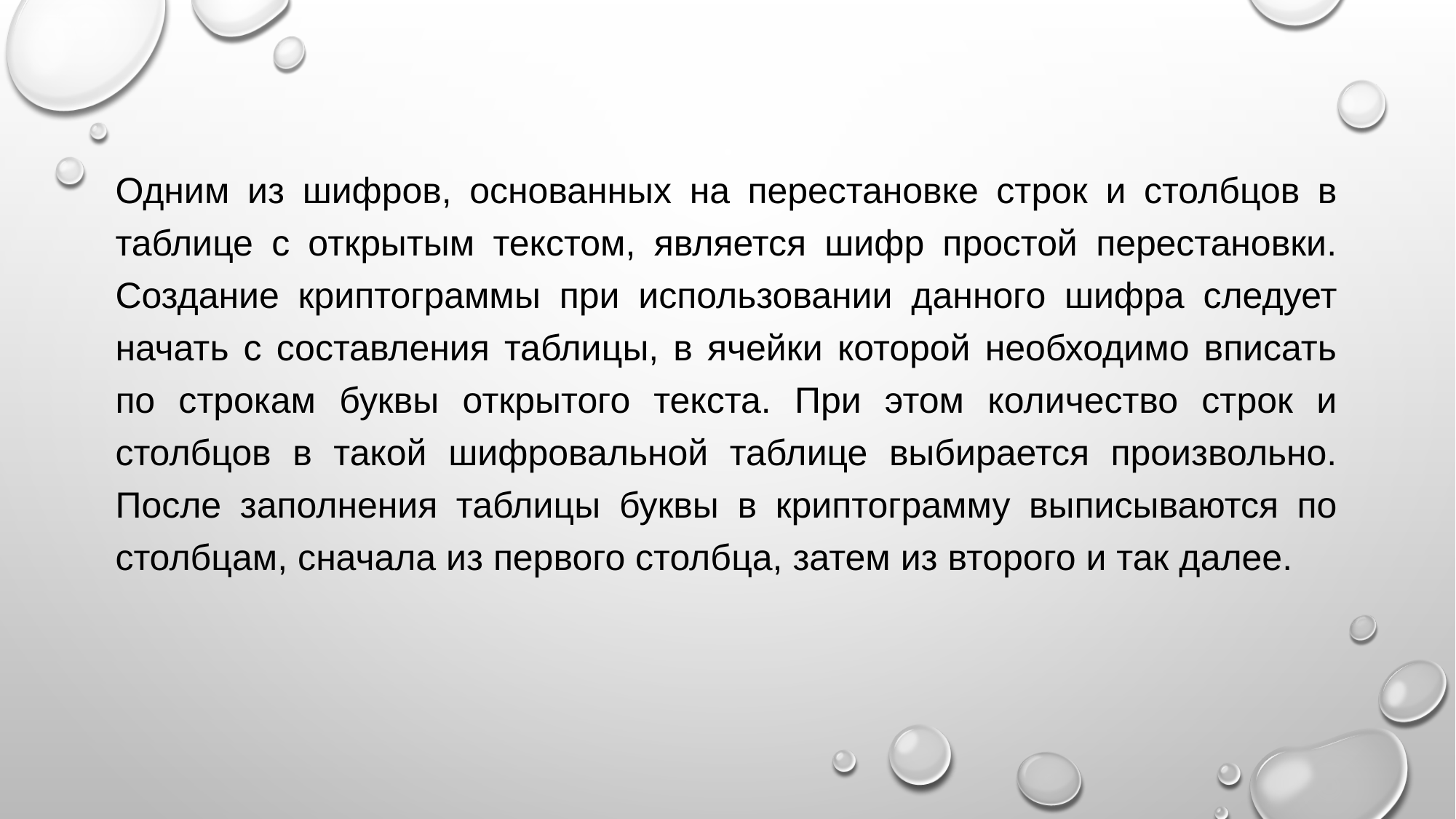

Одним из шифров, основанных на перестановке строк и столбцов в таблице с открытым текстом, является шифр простой перестановки. Создание криптограммы при использовании данного шифра следует начать с составления таблицы, в ячейки которой необходимо вписать по строкам буквы открытого текста. При этом количество строк и столбцов в такой шифровальной таблице выбирается произвольно. После заполнения таблицы буквы в криптограмму выписываются по столбцам, сначала из первого столбца, затем из второго и так далее.